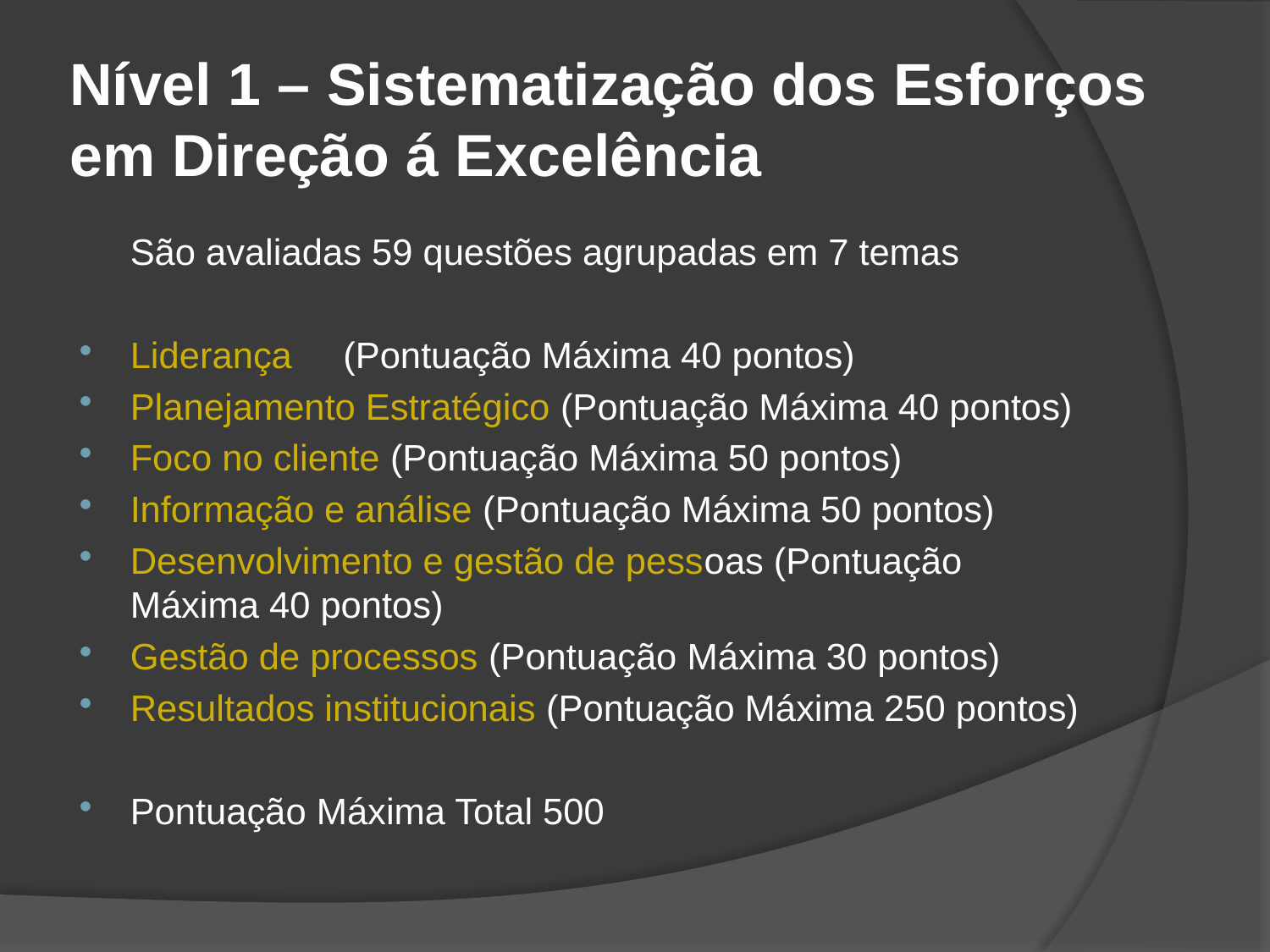

# Nível 1 – Sistematização dos Esforços em Direção á Excelência
	São avaliadas 59 questões agrupadas em 7 temas

Liderança     (Pontuação Máxima 40 pontos)
Planejamento Estratégico (Pontuação Máxima 40 pontos)
Foco no cliente (Pontuação Máxima 50 pontos)
Informação e análise (Pontuação Máxima 50 pontos)
Desenvolvimento e gestão de pessoas (Pontuação Máxima 40 pontos)
Gestão de processos (Pontuação Máxima 30 pontos)
Resultados institucionais (Pontuação Máxima 250 pontos)

Pontuação Máxima Total 500